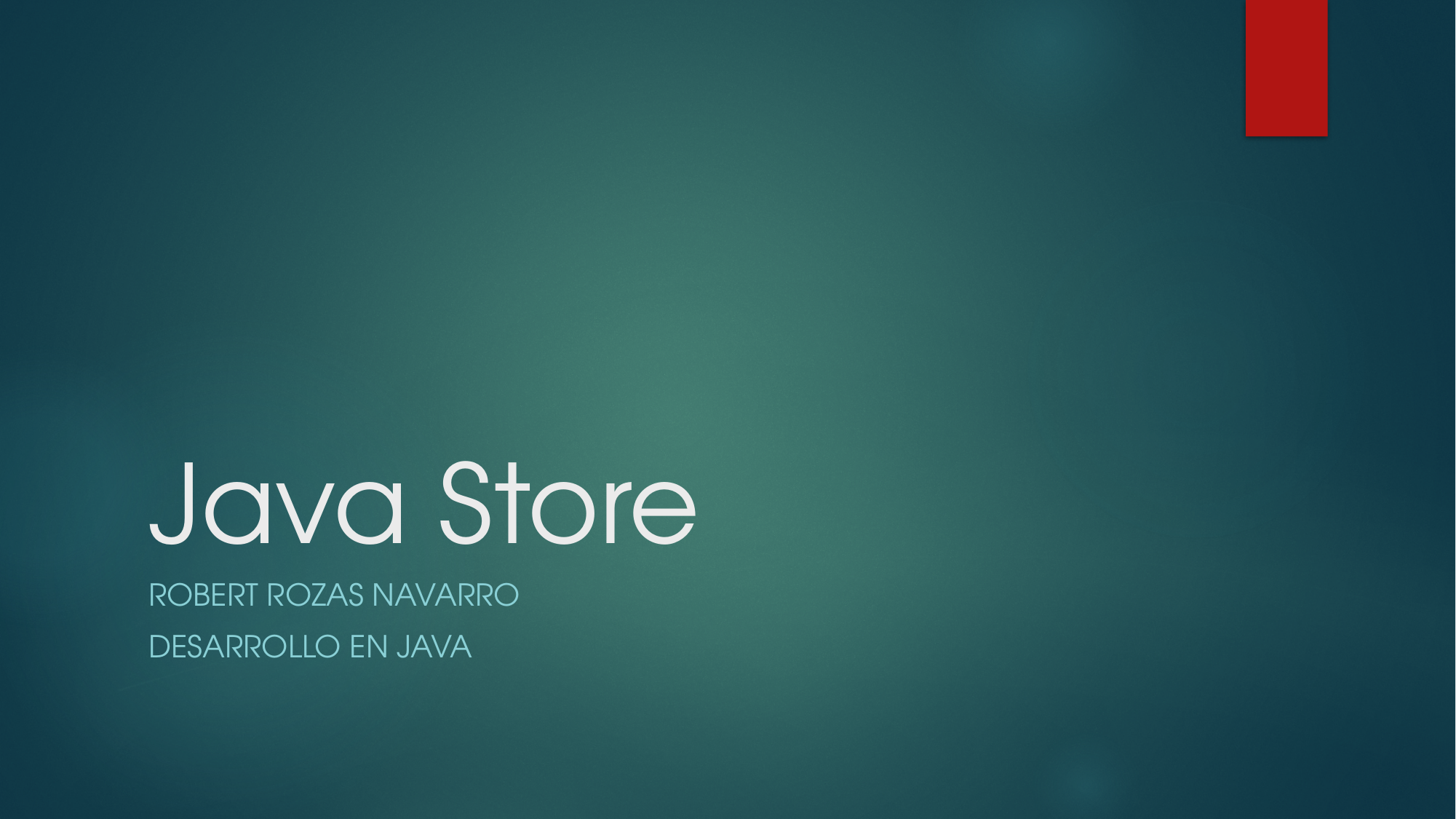

# Java Store
Robert rozas navarro
Desarrollo en java